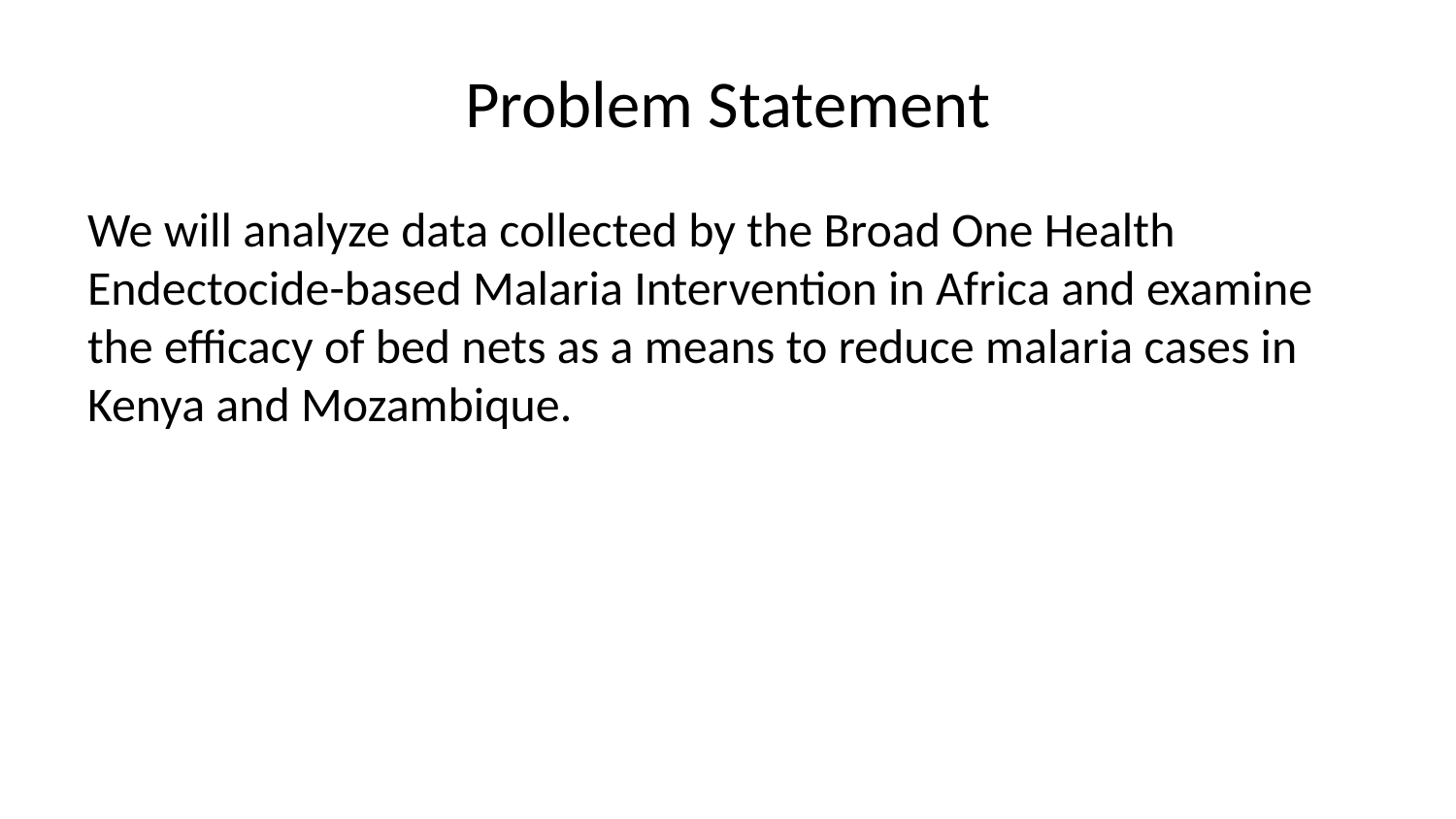

# Problem Statement
We will analyze data collected by the Broad One Health Endectocide-based Malaria Intervention in Africa and examine the efficacy of bed nets as a means to reduce malaria cases in Kenya and Mozambique.